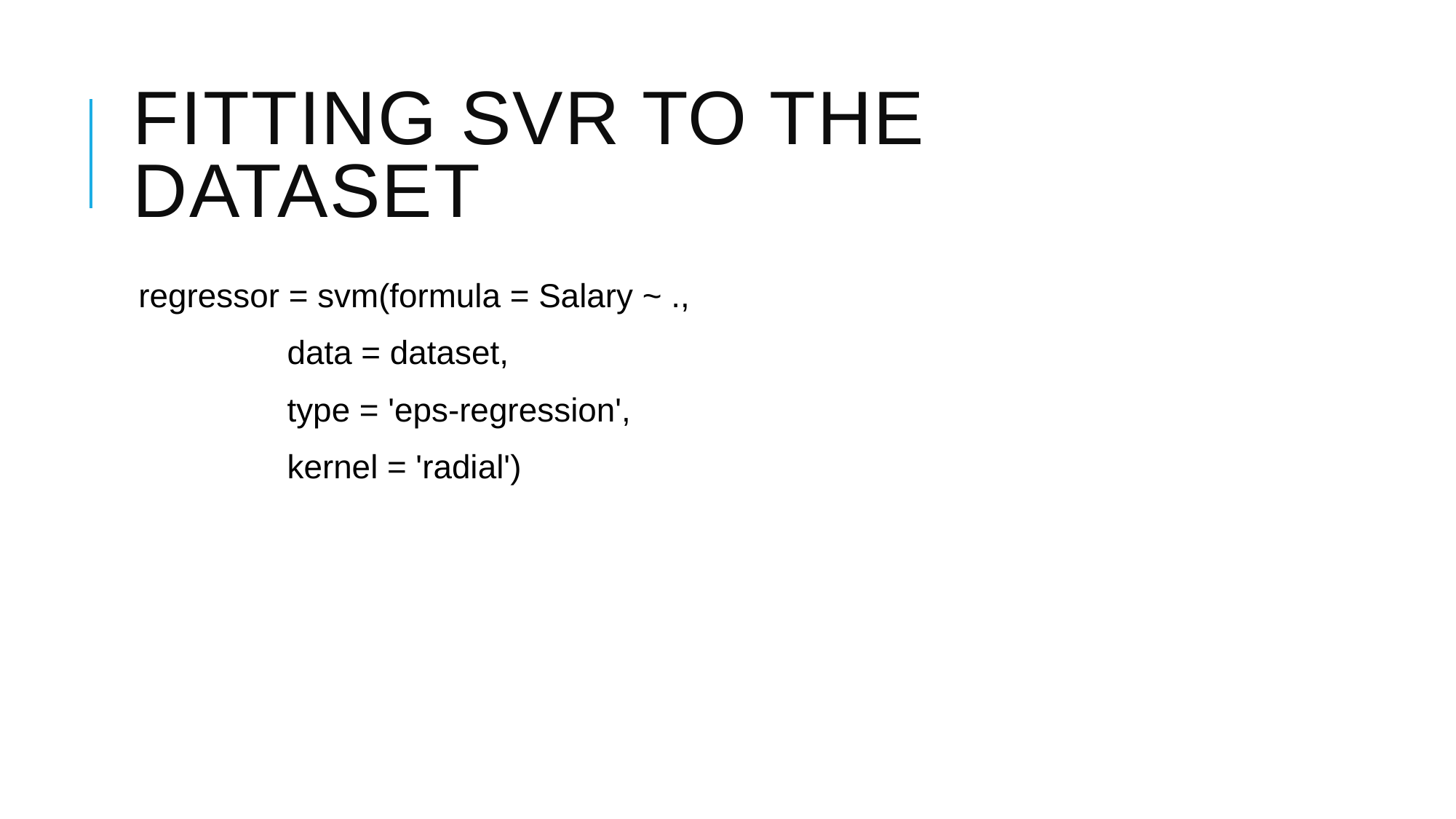

# Fitting SVR to the dataset
regressor = svm(formula = Salary ~ .,
                data = dataset,
                type = 'eps-regression',
                kernel = 'radial')